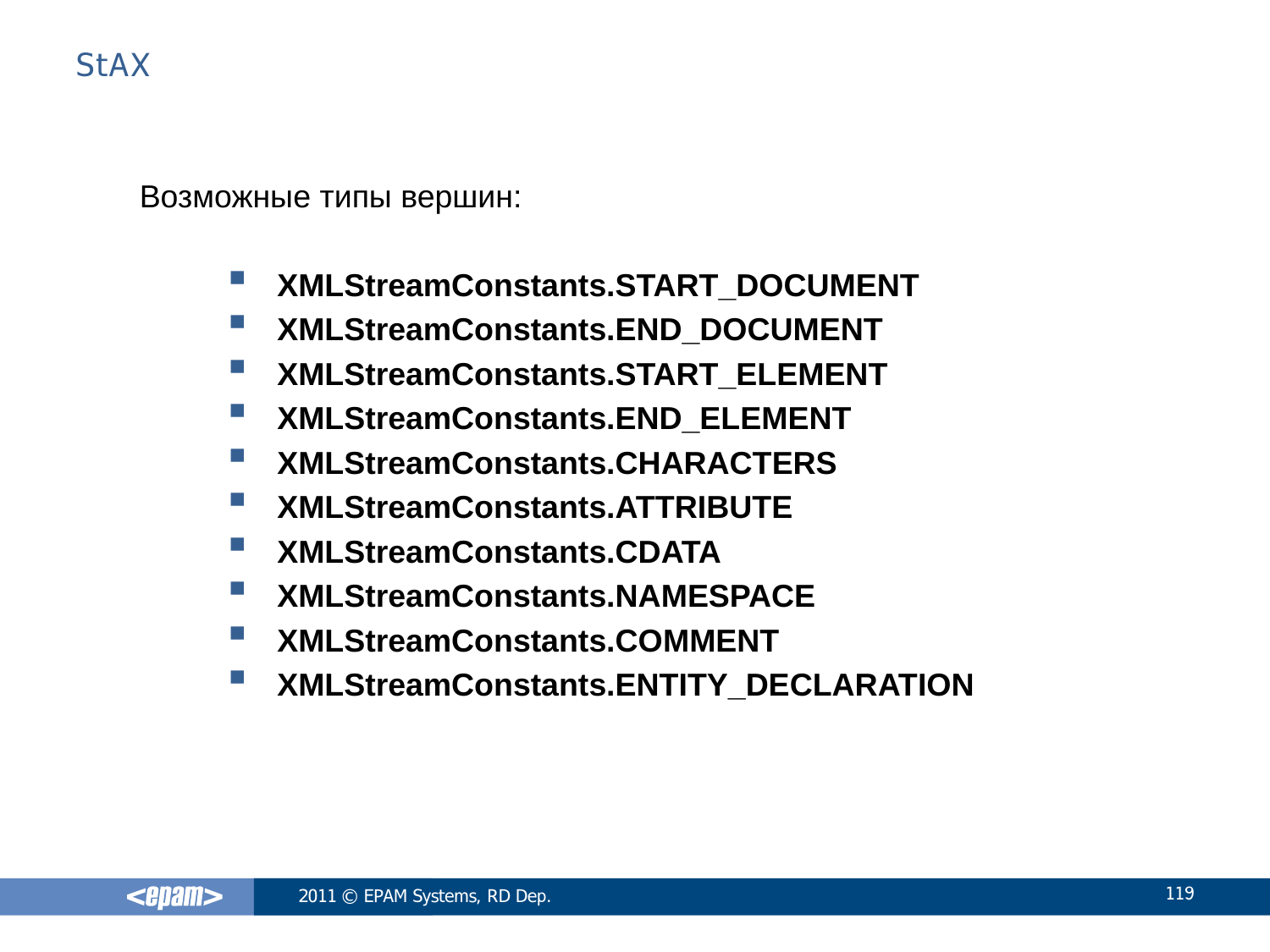

# StAX
Возможные типы вершин:

XMLStreamConstants.START_DOCUMENT
XMLStreamConstants.END_DOCUMENT
XMLStreamConstants.START_ELEMENT
XMLStreamConstants.END_ELEMENT
XMLStreamConstants.CHARACTERS
XMLStreamConstants.ATTRIBUTE
XMLStreamConstants.CDATA
XMLStreamConstants.NAMESPACE
XMLStreamConstants.COMMENT
XMLStreamConstants.ENTITY_DECLARATION
119
2011 © EPAM Systems, RD Dep.